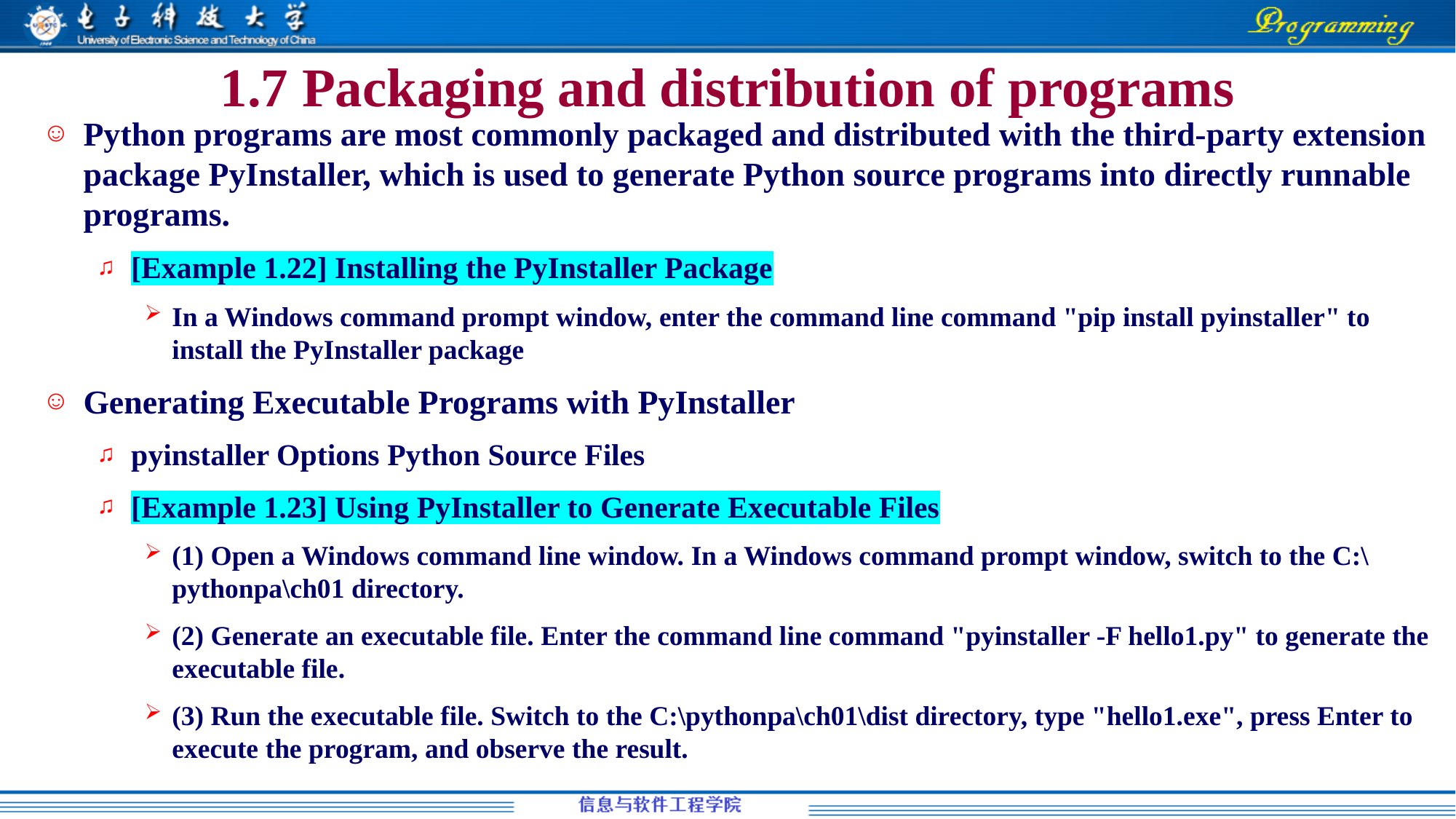

# 1.7 Packaging and distribution of programs
Python programs are most commonly packaged and distributed with the third-party extension package PyInstaller, which is used to generate Python source programs into directly runnable programs.
[Example 1.22] Installing the PyInstaller Package
In a Windows command prompt window, enter the command line command "pip install pyinstaller" to install the PyInstaller package
Generating Executable Programs with PyInstaller
pyinstaller Options Python Source Files
[Example 1.23] Using PyInstaller to Generate Executable Files
(1) Open a Windows command line window. In a Windows command prompt window, switch to the C:\pythonpa\ch01 directory.
(2) Generate an executable file. Enter the command line command "pyinstaller -F hello1.py" to generate the executable file.
(3) Run the executable file. Switch to the C:\pythonpa\ch01\dist directory, type "hello1.exe", press Enter to execute the program, and observe the result.